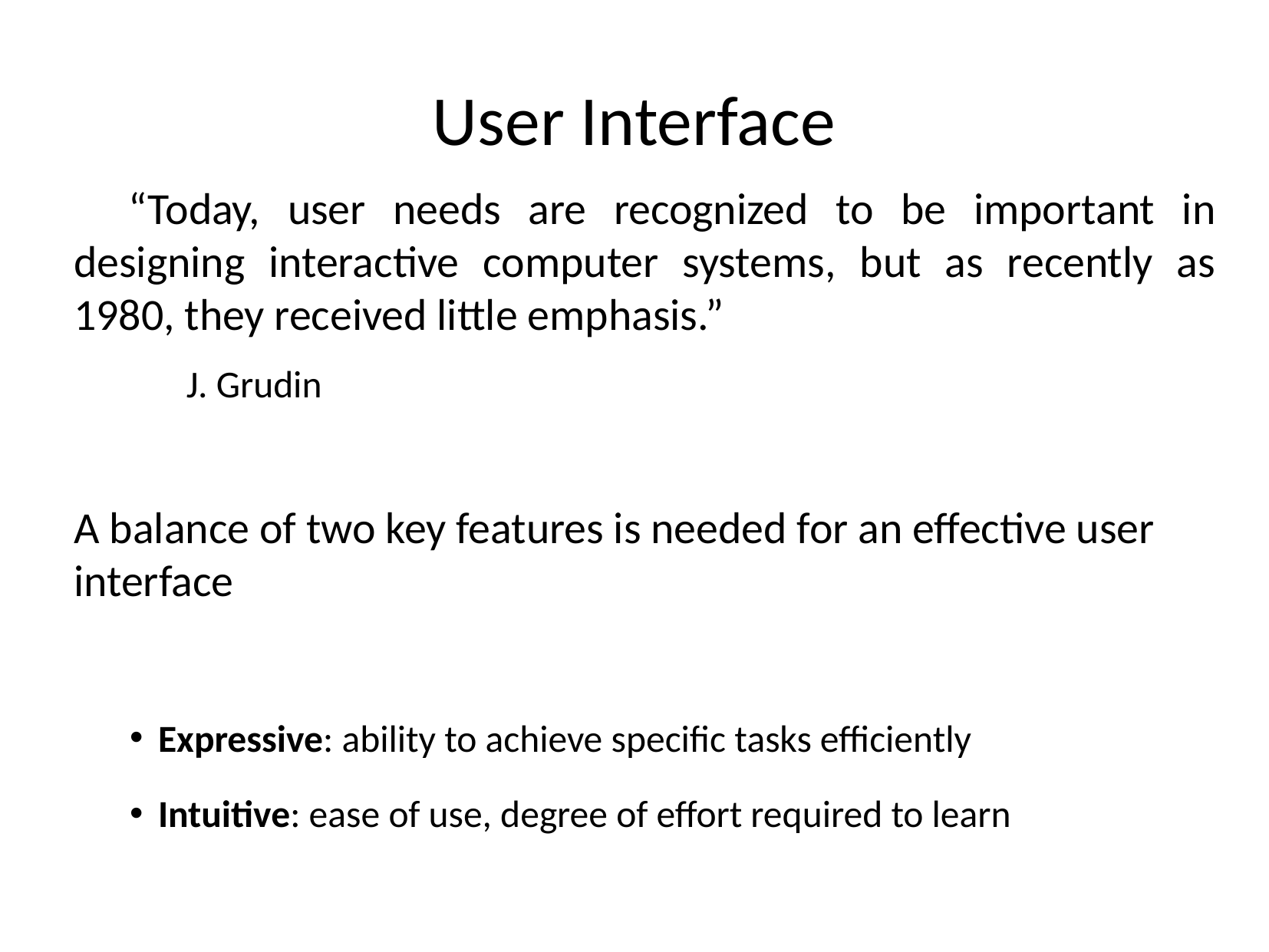

# User Interface
  “Today, user needs are recognized to be important in designing interactive computer systems, but as recently as 1980, they received little emphasis.”
	 J. Grudin

A balance of two key features is needed for an effective user interface

Expressive: ability to achieve specific tasks efficiently
Intuitive: ease of use, degree of effort required to learn